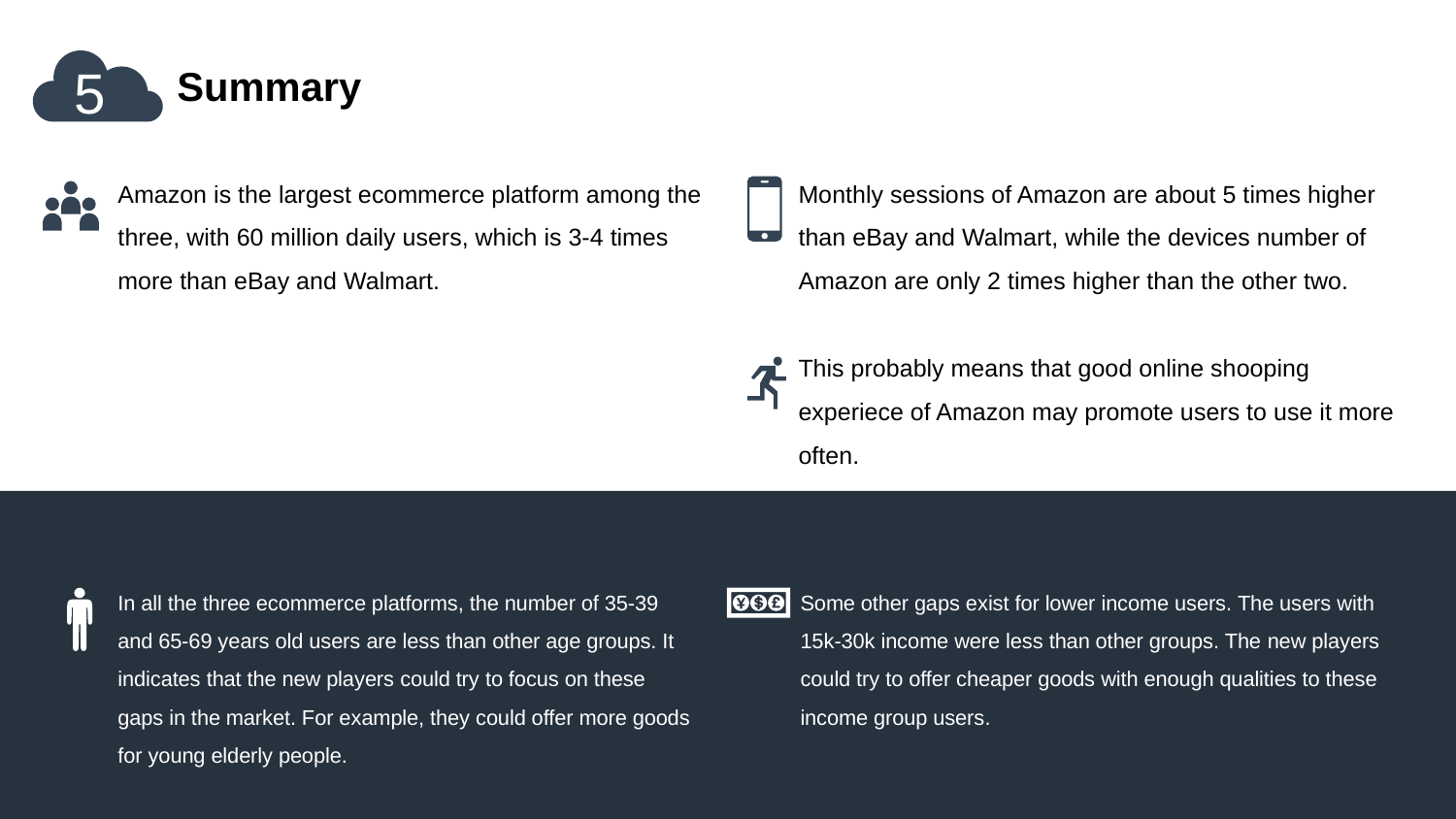

5

Summary
Amazon is the largest ecommerce platform among the three, with 60 million daily users, which is 3-4 times more than eBay and Walmart.
Monthly sessions of Amazon are about 5 times higher than eBay and Walmart, while the devices number of Amazon are only 2 times higher than the other two.

This probably means that good online shooping experiece of Amazon may promote users to use it more often.

In all the three ecommerce platforms, the number of 35-39 and 65-69 years old users are less than other age groups. It indicates that the new players could try to focus on these gaps in the market. For example, they could offer more goods for young elderly people.
Some other gaps exist for lower income users. The users with 15k-30k income were less than other groups. The new players could try to offer cheaper goods with enough qualities to these income group users.